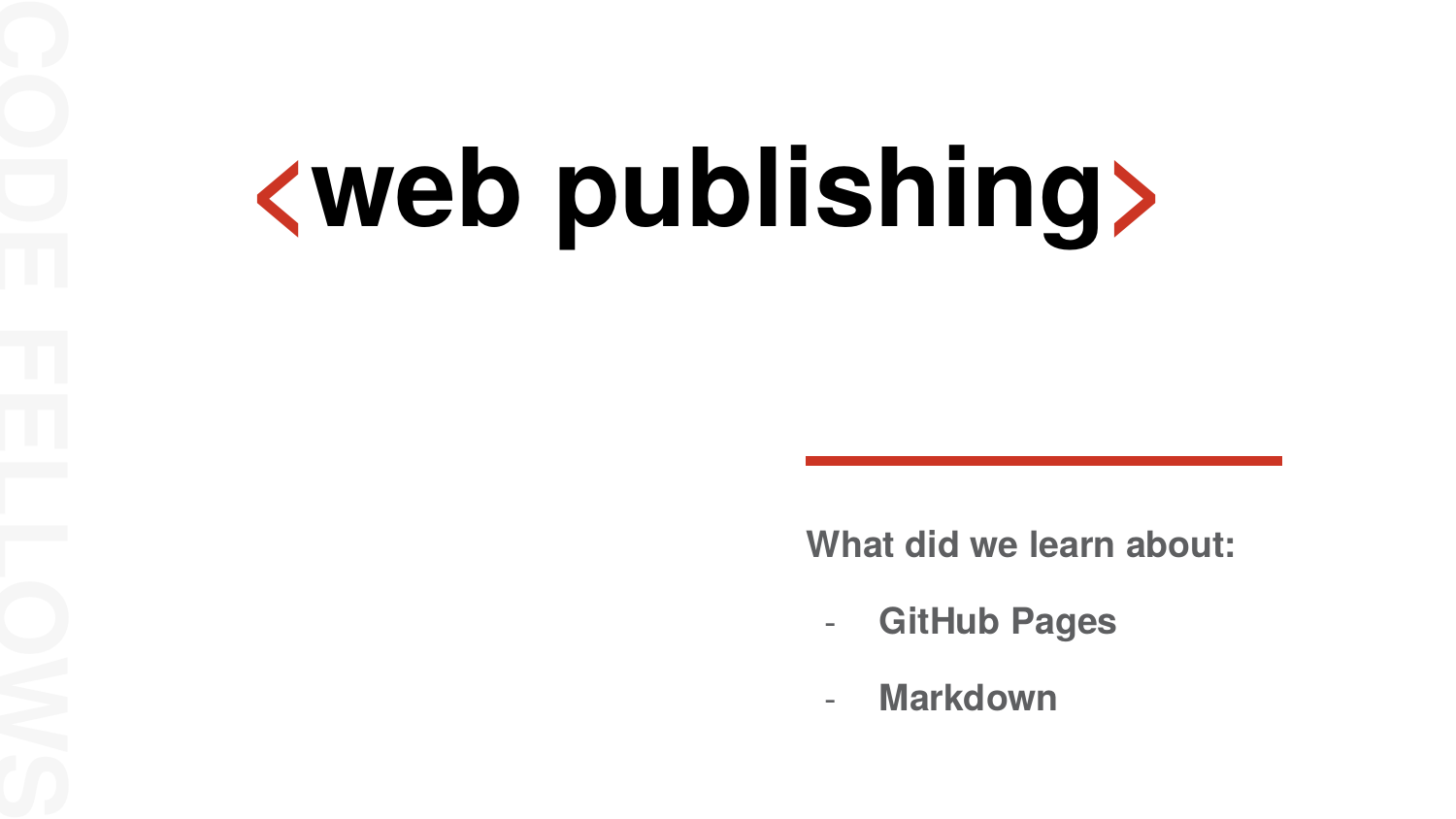

<web publishing>
What did we learn about:
GitHub Pages
Markdown